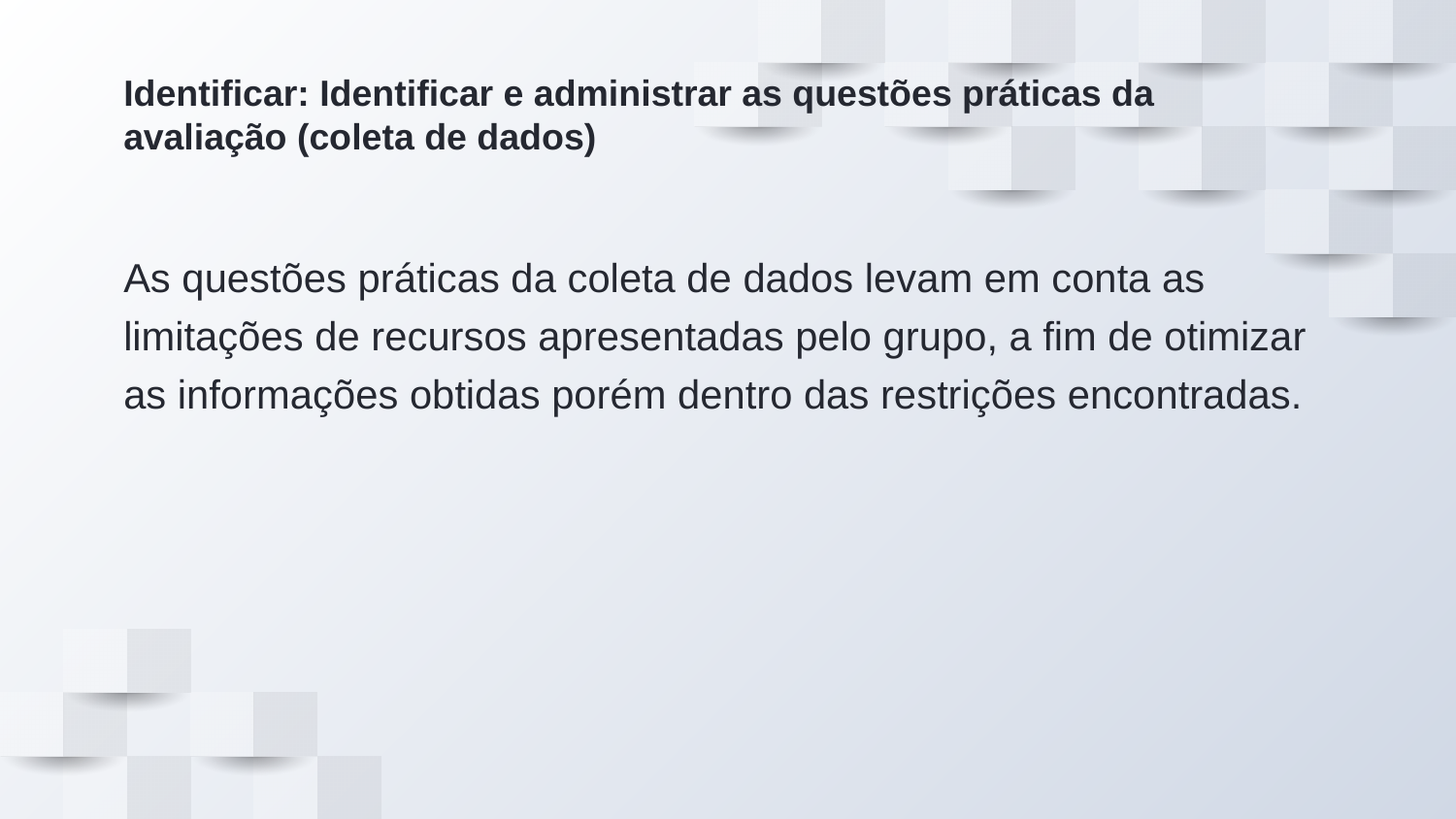

# Identificar: Identificar e administrar as questões práticas da avaliação (coleta de dados)

As questões práticas da coleta de dados levam em conta as limitações de recursos apresentadas pelo grupo, a fim de otimizar as informações obtidas porém dentro das restrições encontradas.